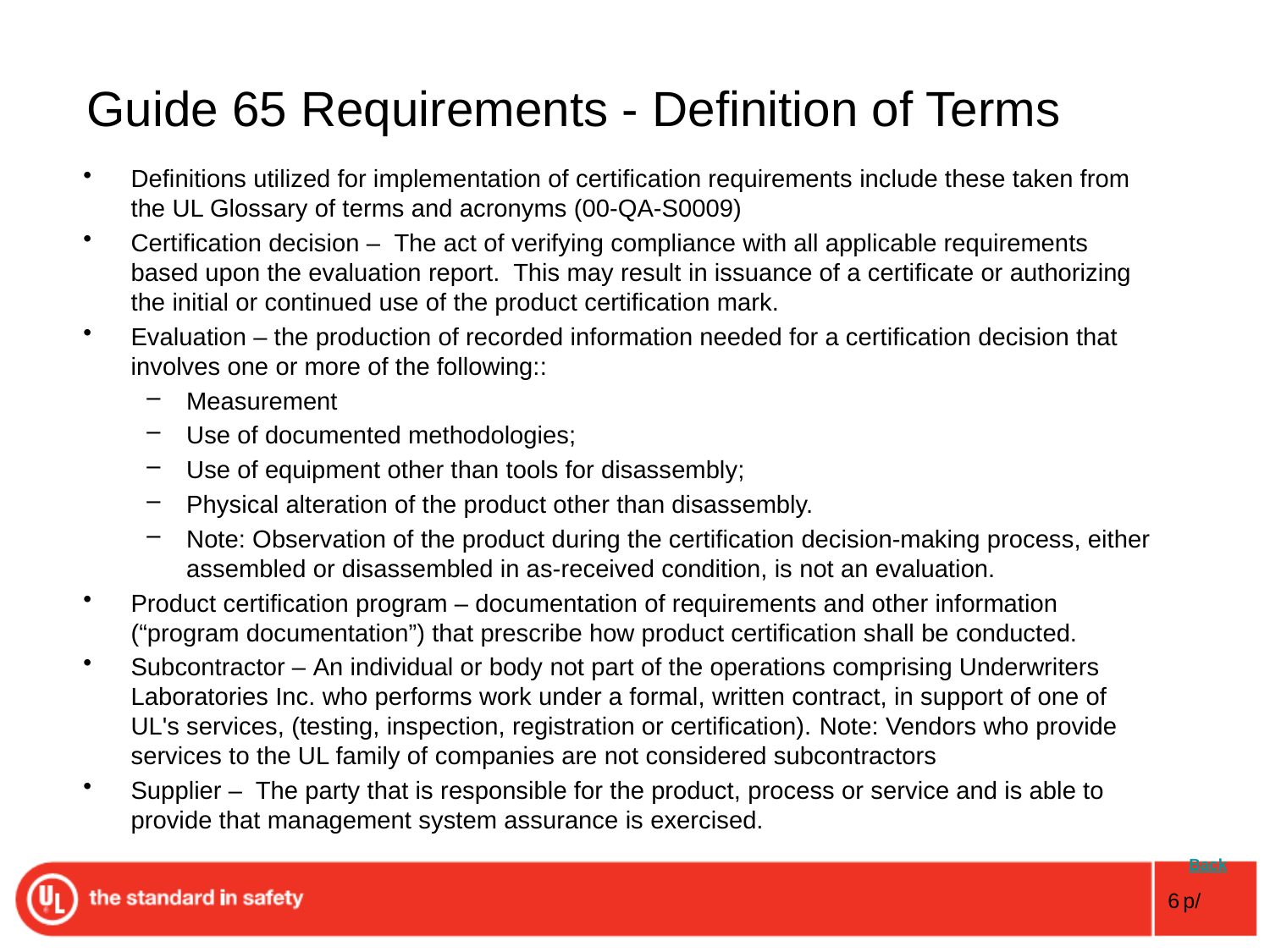

# Guide 65 Requirements - Definition of Terms

Definitions utilized for implementation of certification requirements include these taken from the UL Glossary of terms and acronyms (00-QA-S0009)
Certification decision –  The act of verifying compliance with all applicable requirements based upon the evaluation report.  This may result in issuance of a certificate or authorizing the initial or continued use of the product certification mark.
Evaluation – the production of recorded information needed for a certification decision that involves one or more of the following::
Measurement
Use of documented methodologies;
Use of equipment other than tools for disassembly;
Physical alteration of the product other than disassembly.
Note: Observation of the product during the certification decision-making process, either assembled or disassembled in as-received condition, is not an evaluation.
Product certification program – documentation of requirements and other information (“program documentation”) that prescribe how product certification shall be conducted.
Subcontractor – An individual or body not part of the operations comprising Underwriters Laboratories Inc. who performs work under a formal, written contract, in support of one of UL's services, (testing, inspection, registration or certification). Note: Vendors who provide services to the UL family of companies are not considered subcontractors
Supplier –  The party that is responsible for the product, process or service and is able to provide that management system assurance is exercised.

Back